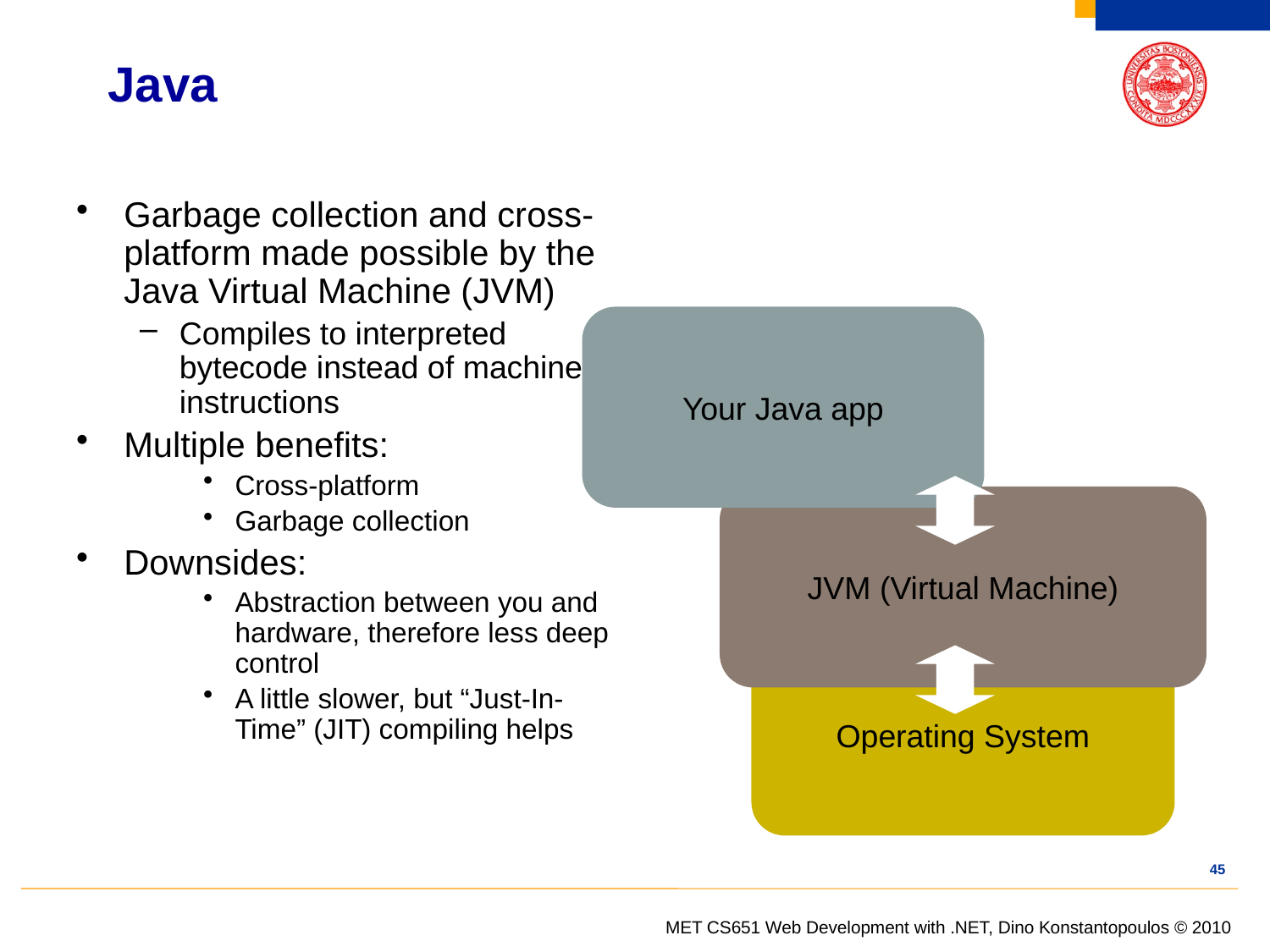

# Java
Garbage collection and cross-platform made possible by the Java Virtual Machine (JVM)
Compiles to interpreted bytecode instead of machine instructions
Multiple benefits:
Cross-platform
Garbage collection
Downsides:
Abstraction between you and hardware, therefore less deep control
A little slower, but “Just-In-Time” (JIT) compiling helps
Your Java app

JVM (Virtual Machine)
Operating System

45